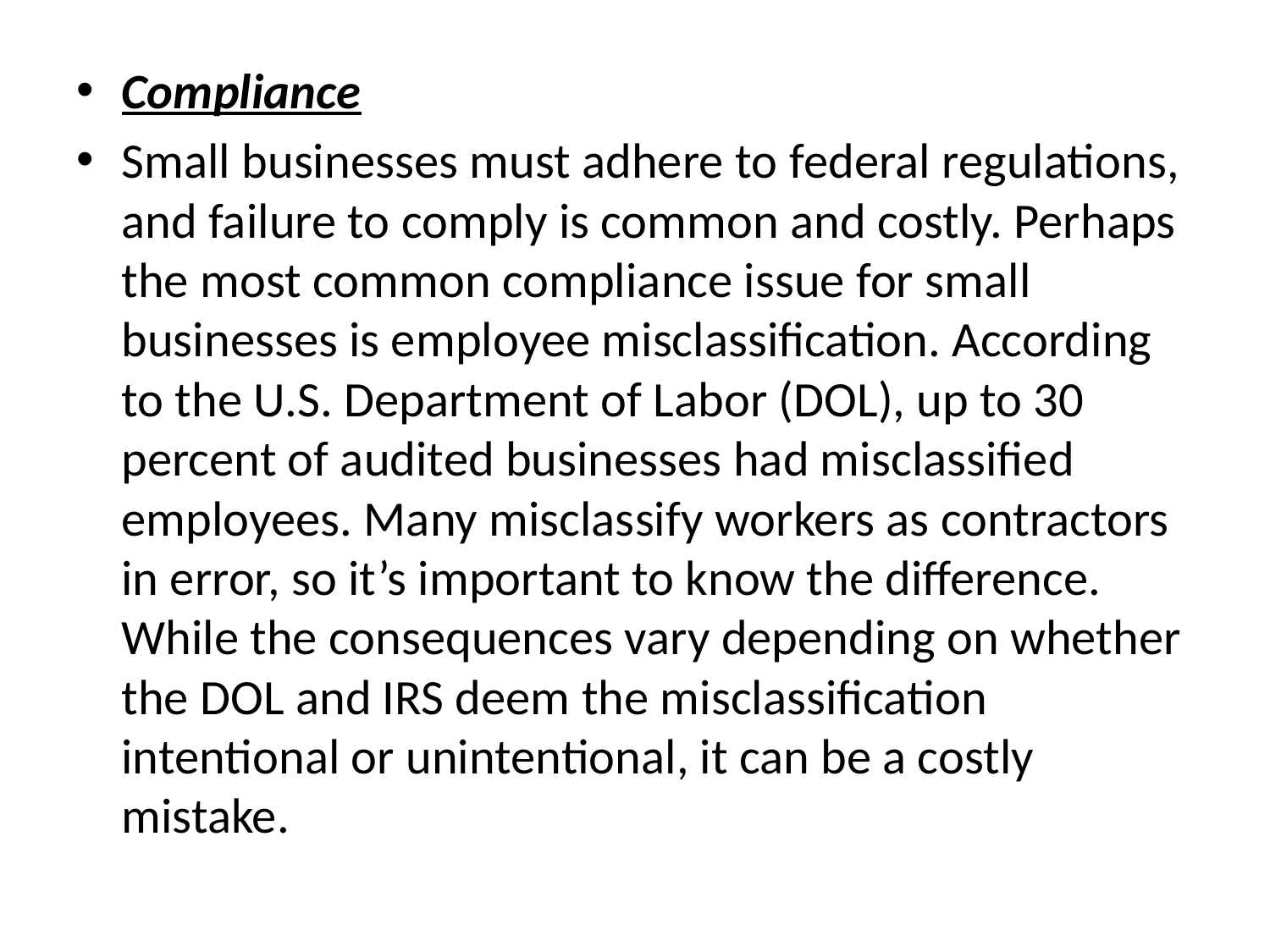

Compliance
Small businesses must adhere to federal regulations, and failure to comply is common and costly. Perhaps the most common compliance issue for small businesses is employee misclassification. According to the U.S. Department of Labor (DOL), up to 30 percent of audited businesses had misclassified employees. Many misclassify workers as contractors in error, so it’s important to know the difference. While the consequences vary depending on whether the DOL and IRS deem the misclassification intentional or unintentional, it can be a costly mistake.